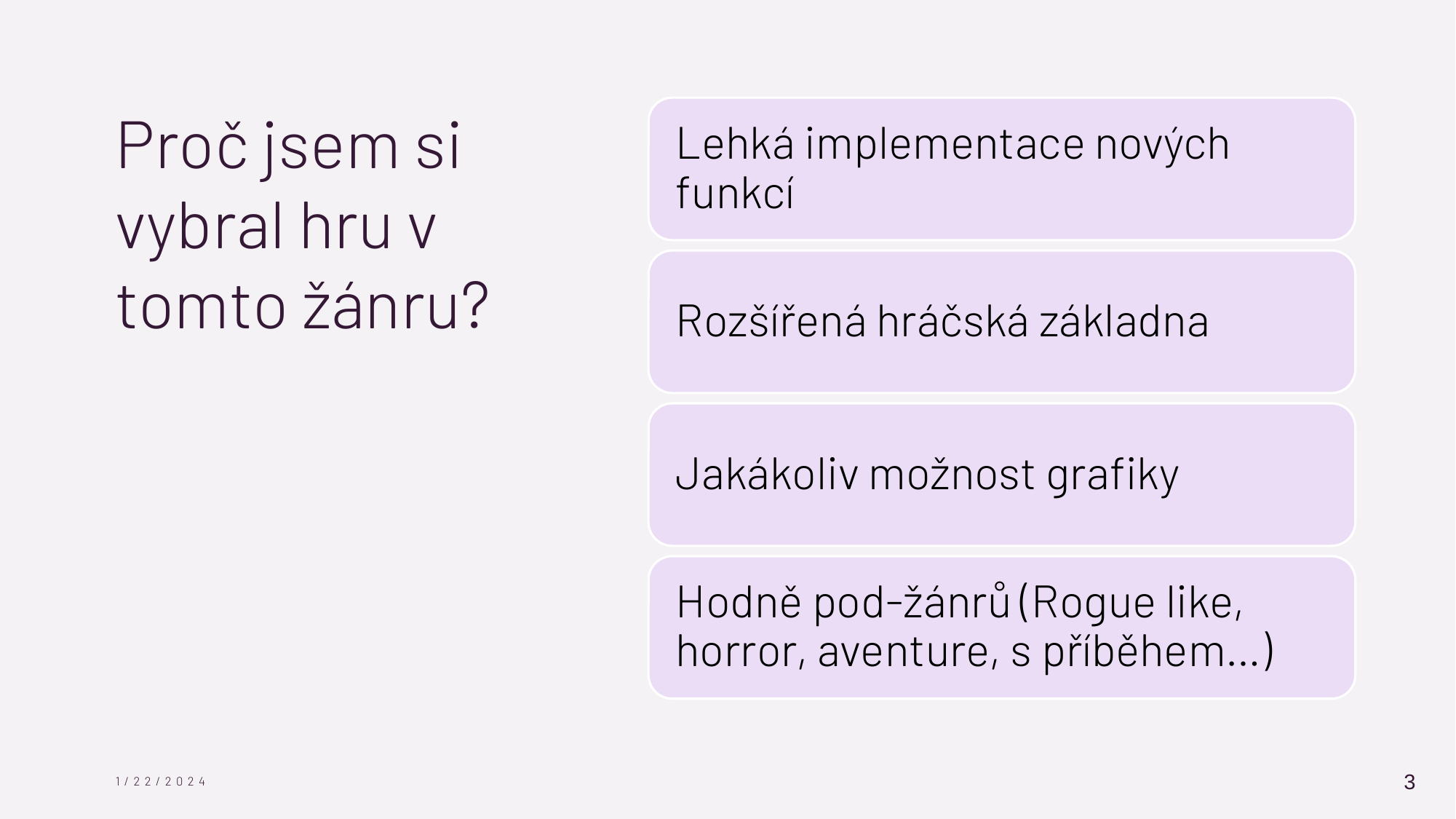

# Proč jsem si vybral hru v tomto žánru?
Lehká implementace nových funkcí
Rozšířená hráčská základna
Jakákoliv možnost grafiky
Hodně pod-žánrů (Rogue like, horror, aventure, s příběhem…)
1/22/2024
3